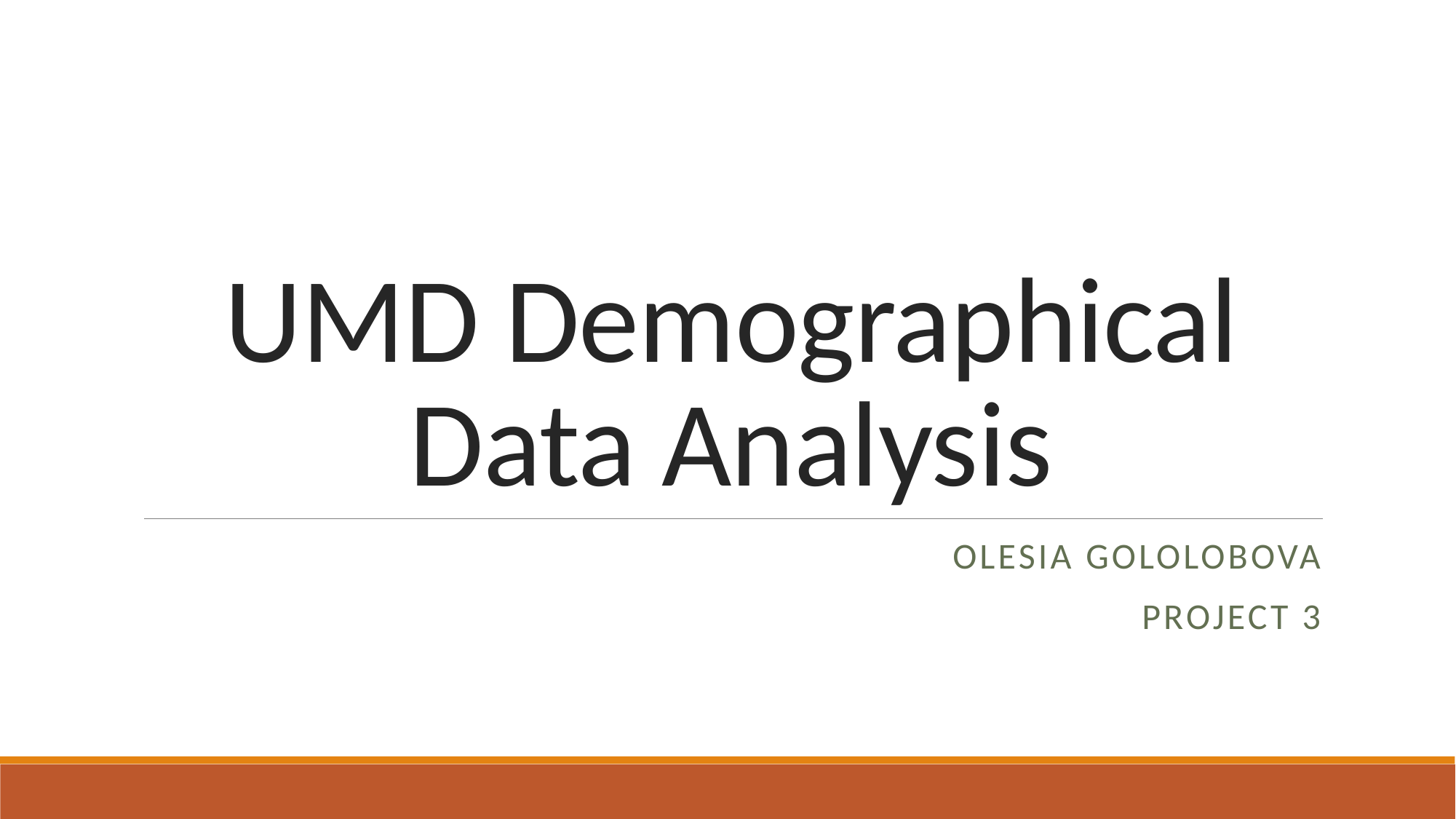

# UMD Demographical Data Analysis
Olesia Gololobova
Project 3